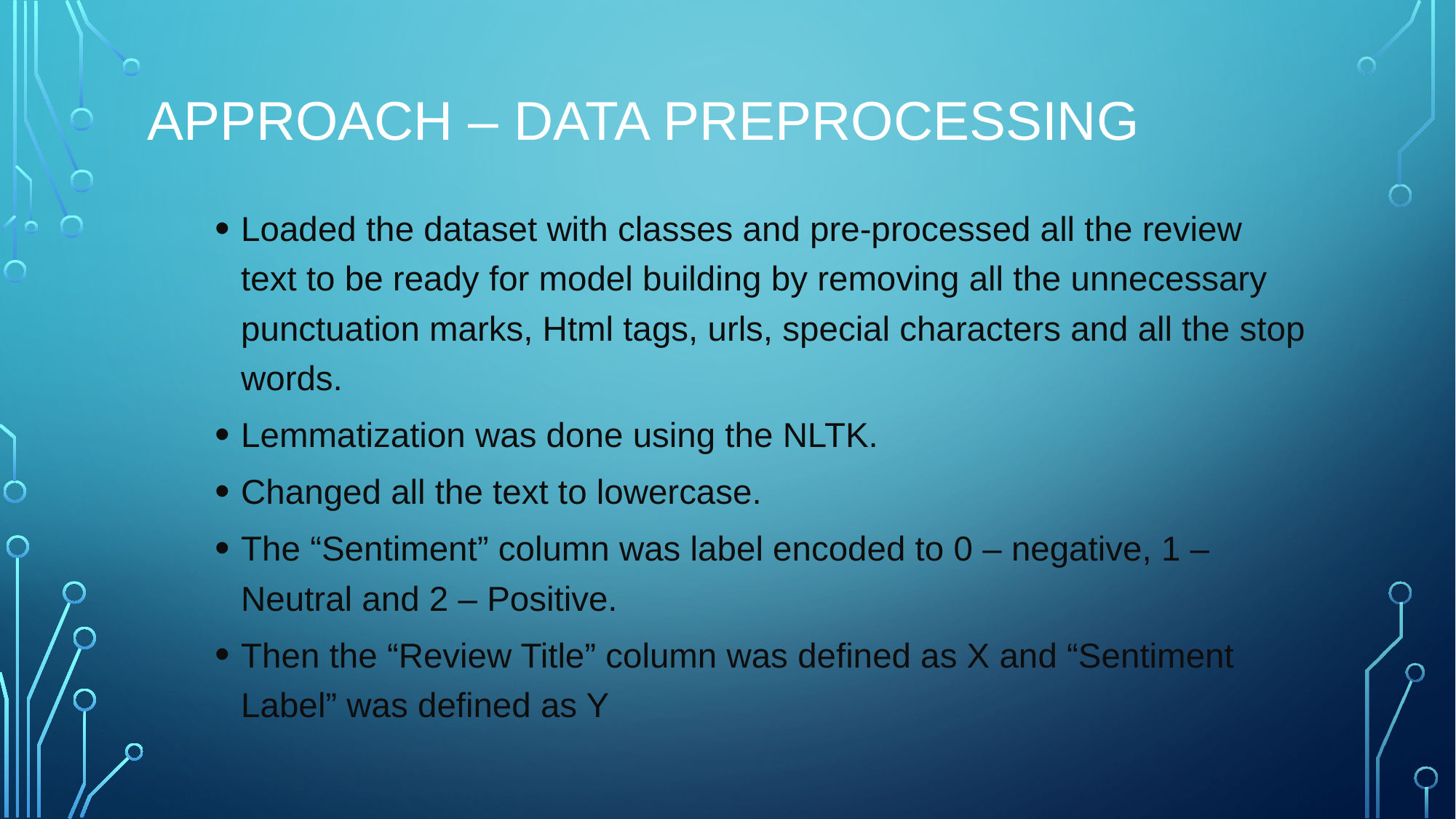

# Approach – Data preprocessing
Loaded the dataset with classes and pre-processed all the review text to be ready for model building by removing all the unnecessary punctuation marks, Html tags, urls, special characters and all the stop words.
Lemmatization was done using the NLTK.
Changed all the text to lowercase.
The “Sentiment” column was label encoded to 0 – negative, 1 – Neutral and 2 – Positive.
Then the “Review Title” column was defined as X and “Sentiment Label” was defined as Y